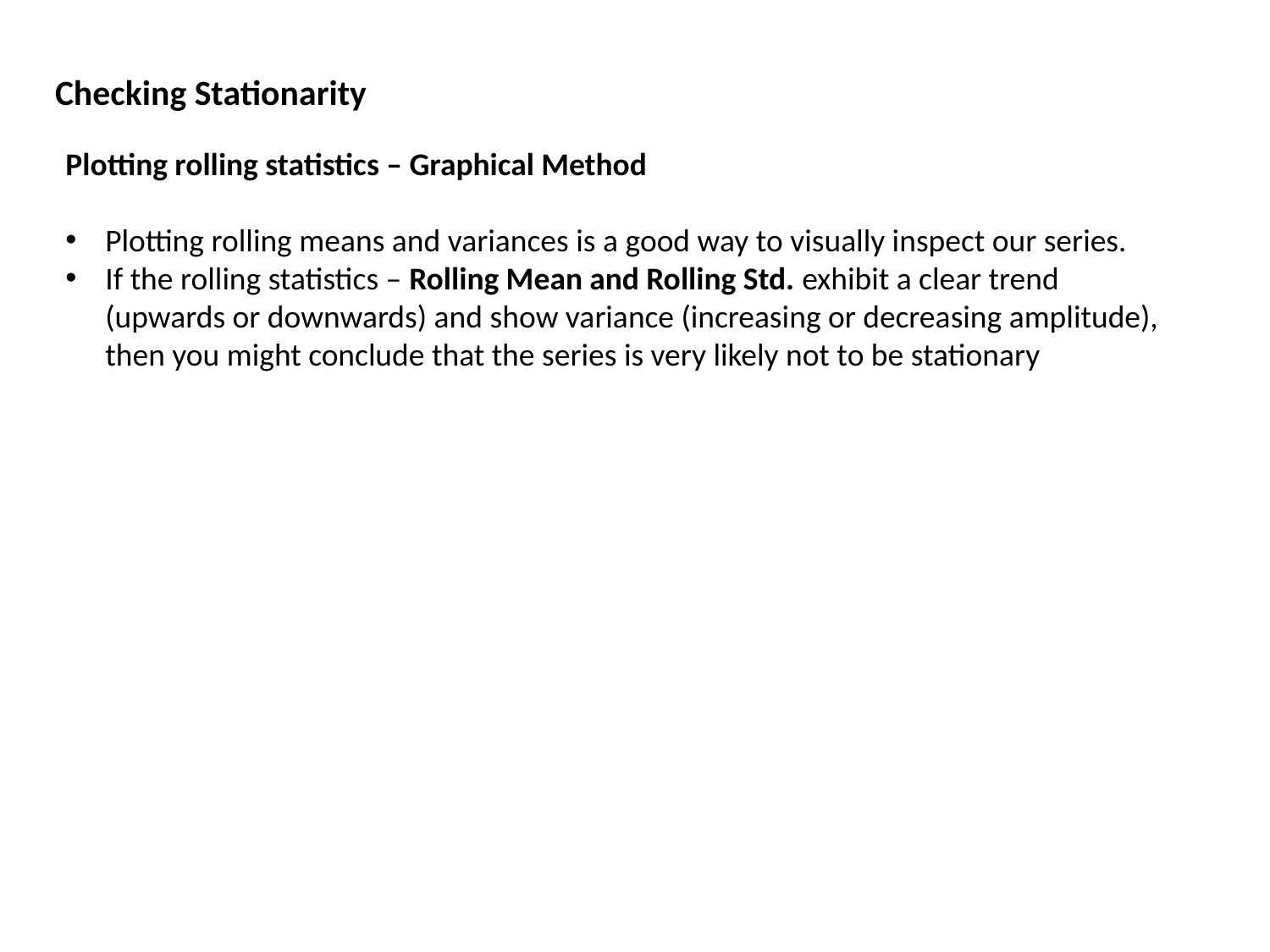

Checking Stationarity
Plotting rolling statistics – Graphical Method

Plotting rolling means and variances is a good way to visually inspect our series.
If the rolling statistics – Rolling Mean and Rolling Std. exhibit a clear trend (upwards or downwards) and show variance (increasing or decreasing amplitude), then you might conclude that the series is very likely not to be stationary